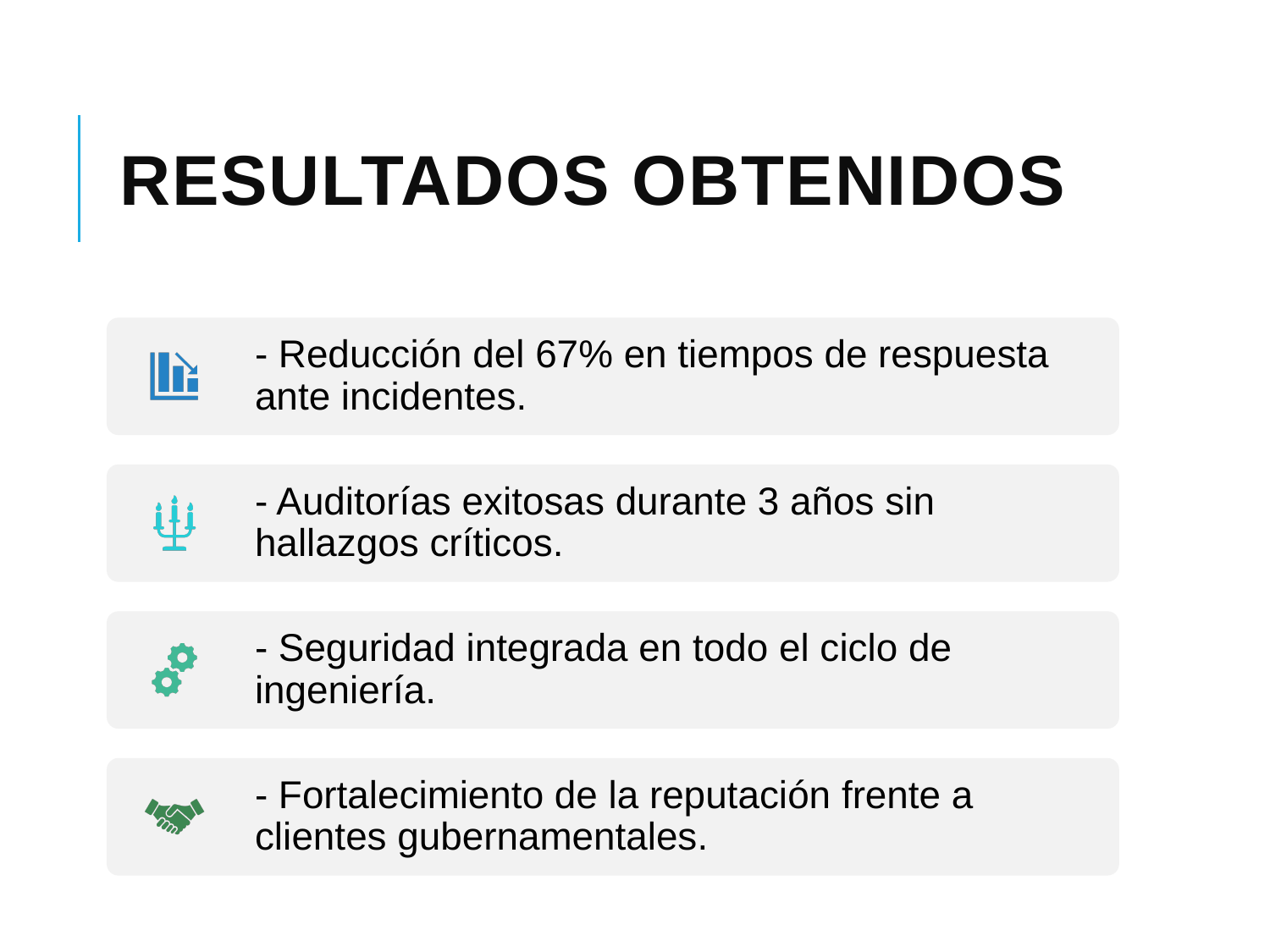

# Resultados Obtenidos
- Reducción del 67% en tiempos de respuesta ante incidentes.
- Auditorías exitosas durante 3 años sin hallazgos críticos.
- Seguridad integrada en todo el ciclo de ingeniería.
- Fortalecimiento de la reputación frente a clientes gubernamentales.